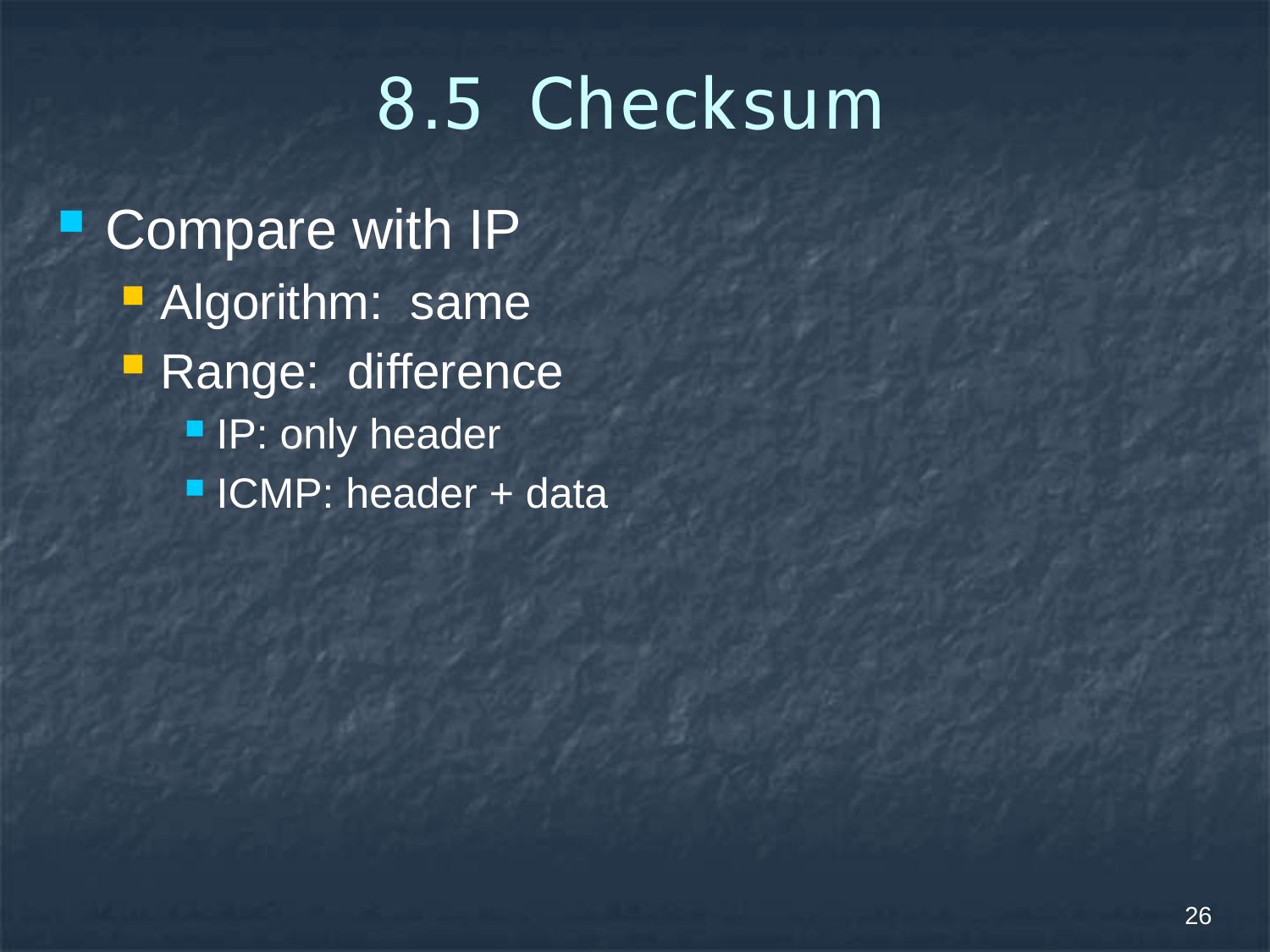

# 8.5  Checksum
Compare with IP
Algorithm:  same
Range:  difference
IP: only header
ICMP: header + data
26